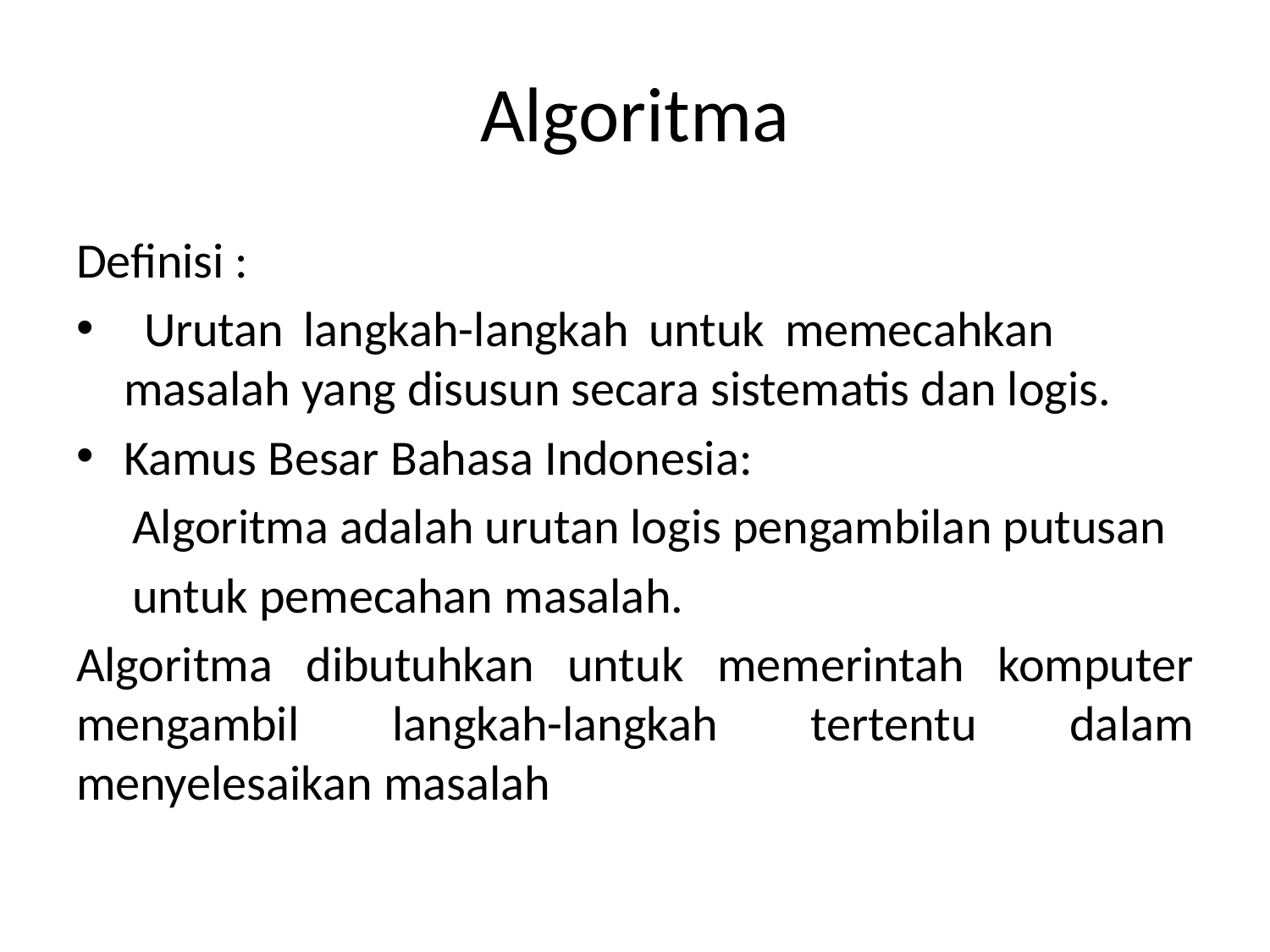

# Algoritma
Definisi :
 Urutan langkah-langkah untuk memecahkan        masalah yang disusun secara sistematis dan logis.
Kamus Besar Bahasa Indonesia:
     Algoritma adalah urutan logis pengambilan putusan
     untuk pemecahan masalah.
Algoritma dibutuhkan untuk memerintah komputer mengambil langkah-langkah tertentu dalam menyelesaikan masalah